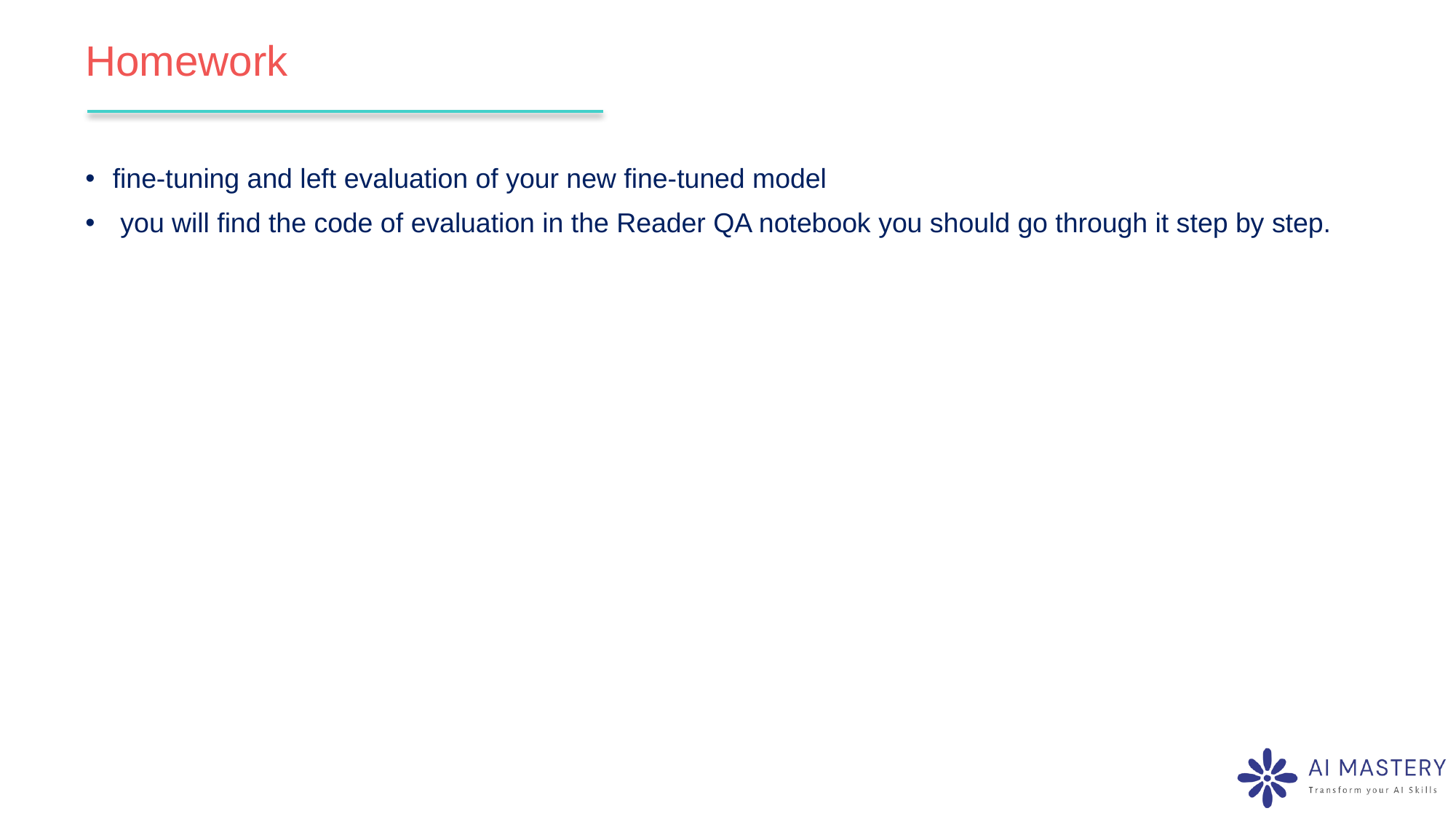

# Homework
fine-tuning and left evaluation of your new fine-tuned model
 you will find the code of evaluation in the Reader QA notebook you should go through it step by step.